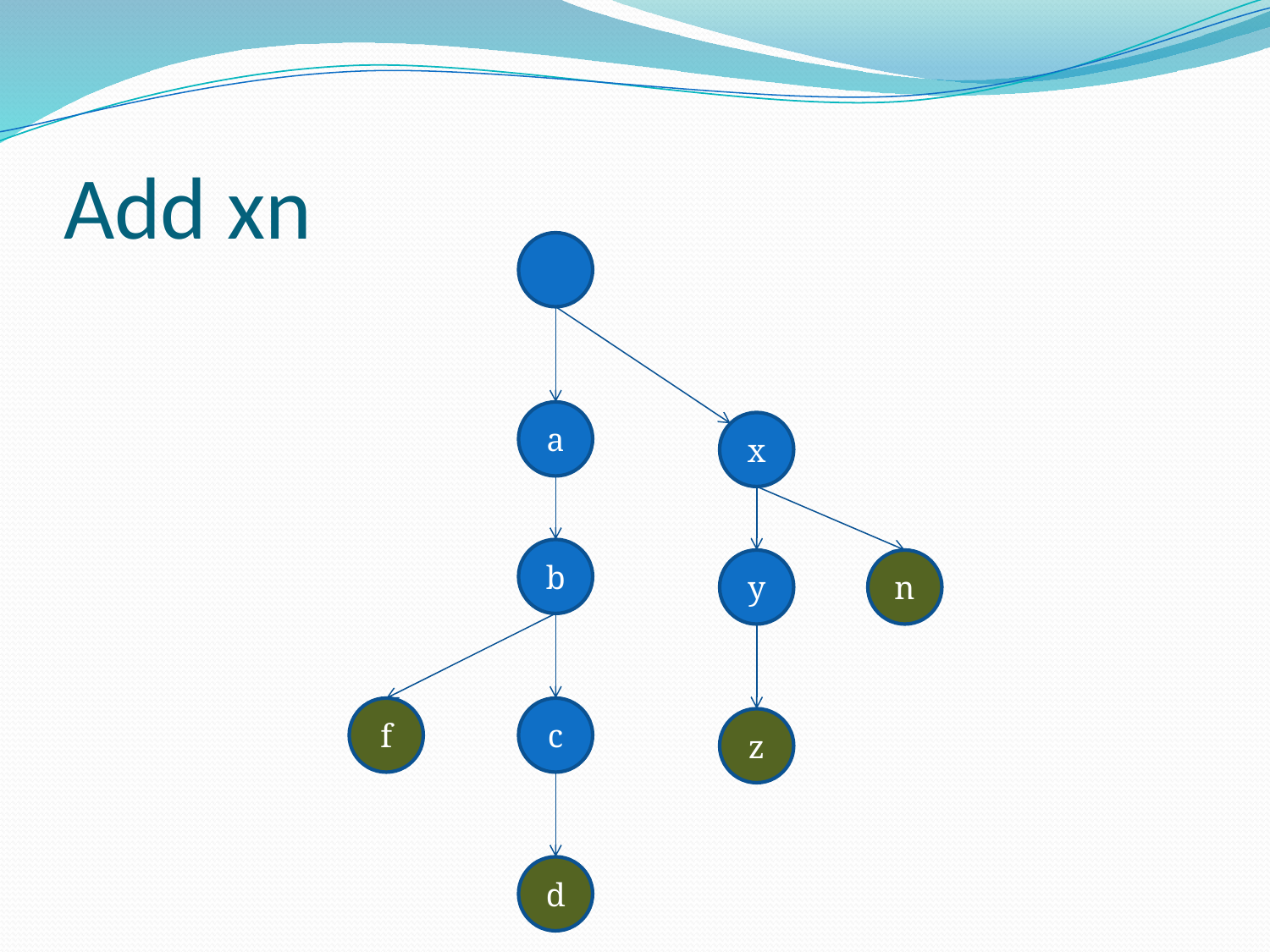

# Add xn

a
x
b
y
n
f
c
z
d